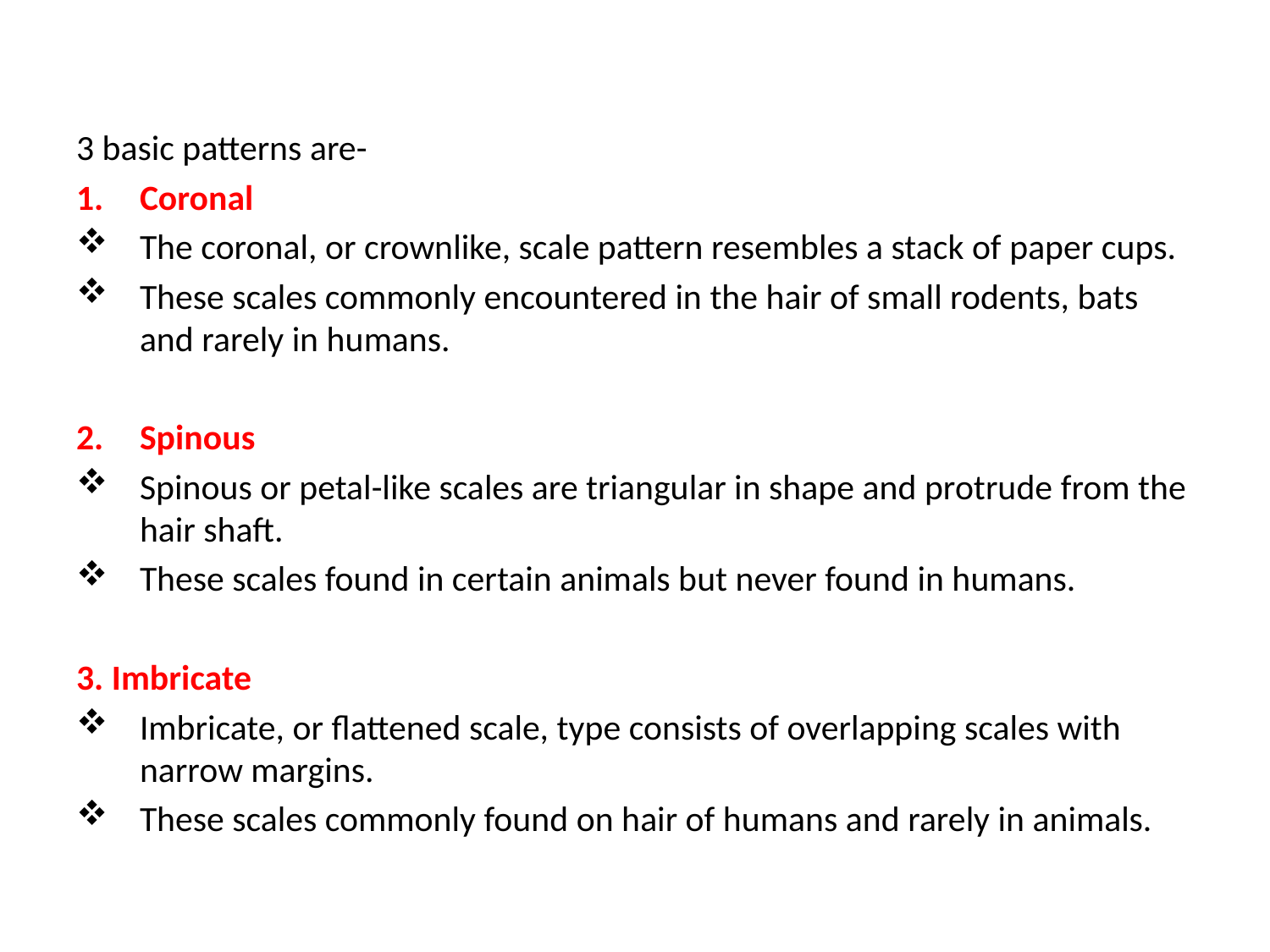

#
3 basic patterns are-
Coronal
The coronal, or crownlike, scale pattern resembles a stack of paper cups.
These scales commonly encountered in the hair of small rodents, bats and rarely in humans.

Spinous
Spinous or petal-like scales are triangular in shape and protrude from the hair shaft.
These scales found in certain animals but never found in humans.

3. Imbricate
Imbricate, or flattened scale, type consists of overlapping scales with narrow margins.
These scales commonly found on hair of humans and rarely in animals.